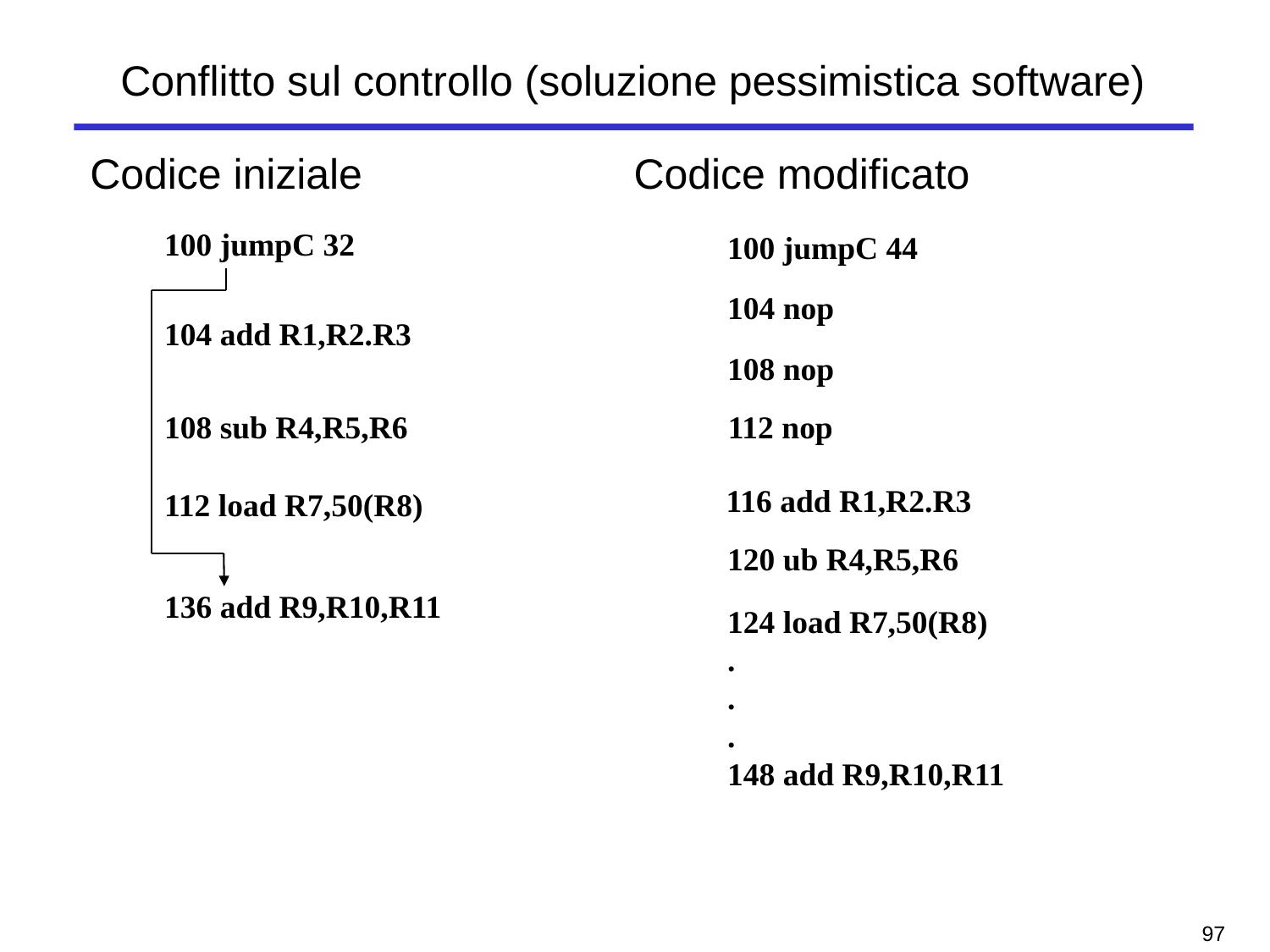

# Conflitto sul controllo (soluzione pessimistica software)
Codice iniziale                       Codice modificato
100 jumpC 44
o
104 nop
o
108 nop
o
112 nop
o
116 add R1,R2.R3
o
120 ub R4,R5,R6
o
124 load R7,50(R8)
.
.
.
o
148 add R9,R10,R11
o
100 jumpC 32
o
104 add R1,R2.R3
o
108 sub R4,R5,R6
o
112 load R7,50(R8)
o
136 add R9,R10,R11
o

97